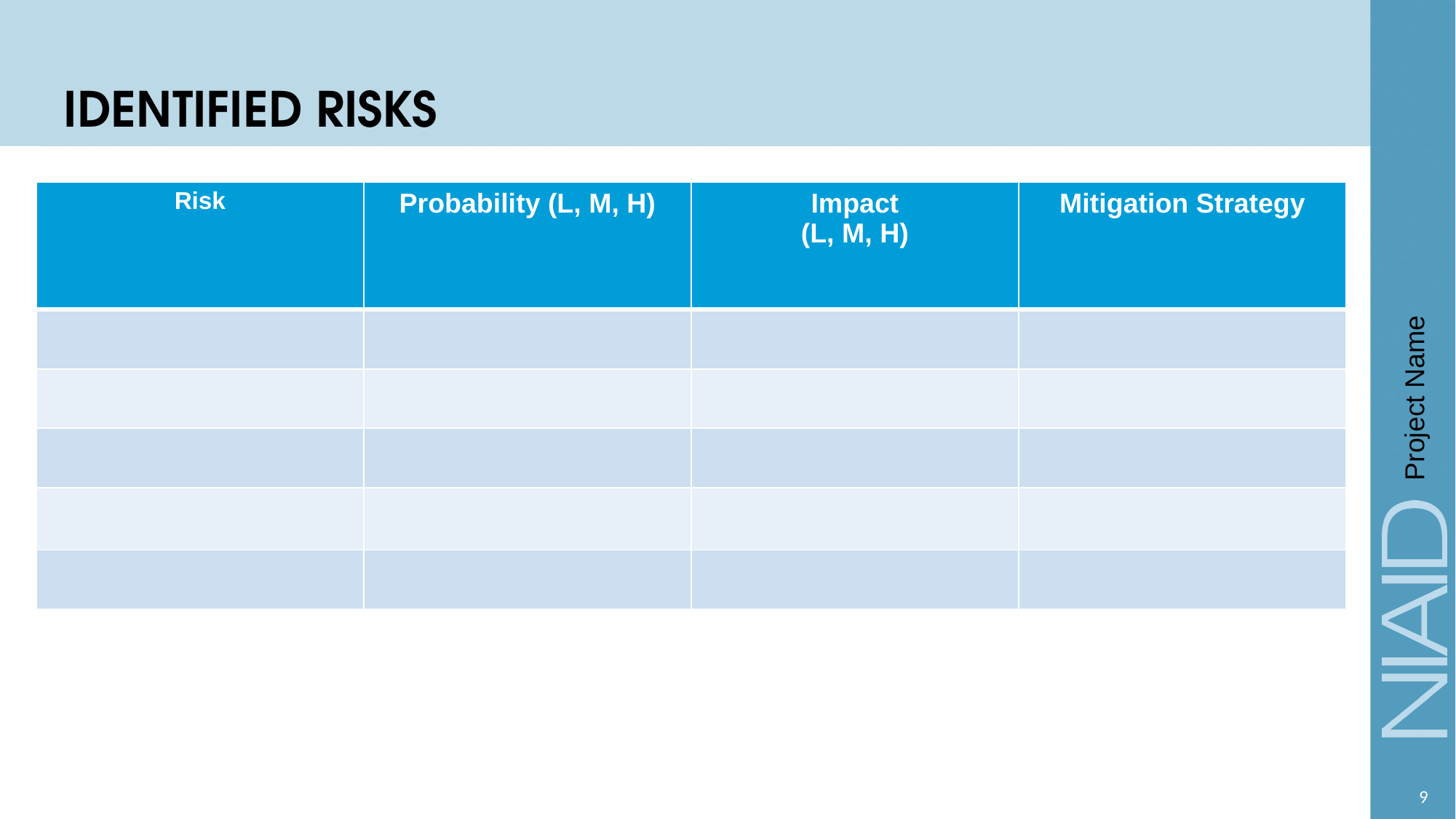

# IDENTIFIED RISKS
| Risk | Probability (L, M, H) | Impact (L, M, H) | Mitigation Strategy |
| --- | --- | --- | --- |
|  |  |  |  |
|  |  |  |  |
|  |  |  |  |
|  |  |  |  |
|  |  |  |  |
Project Name
9